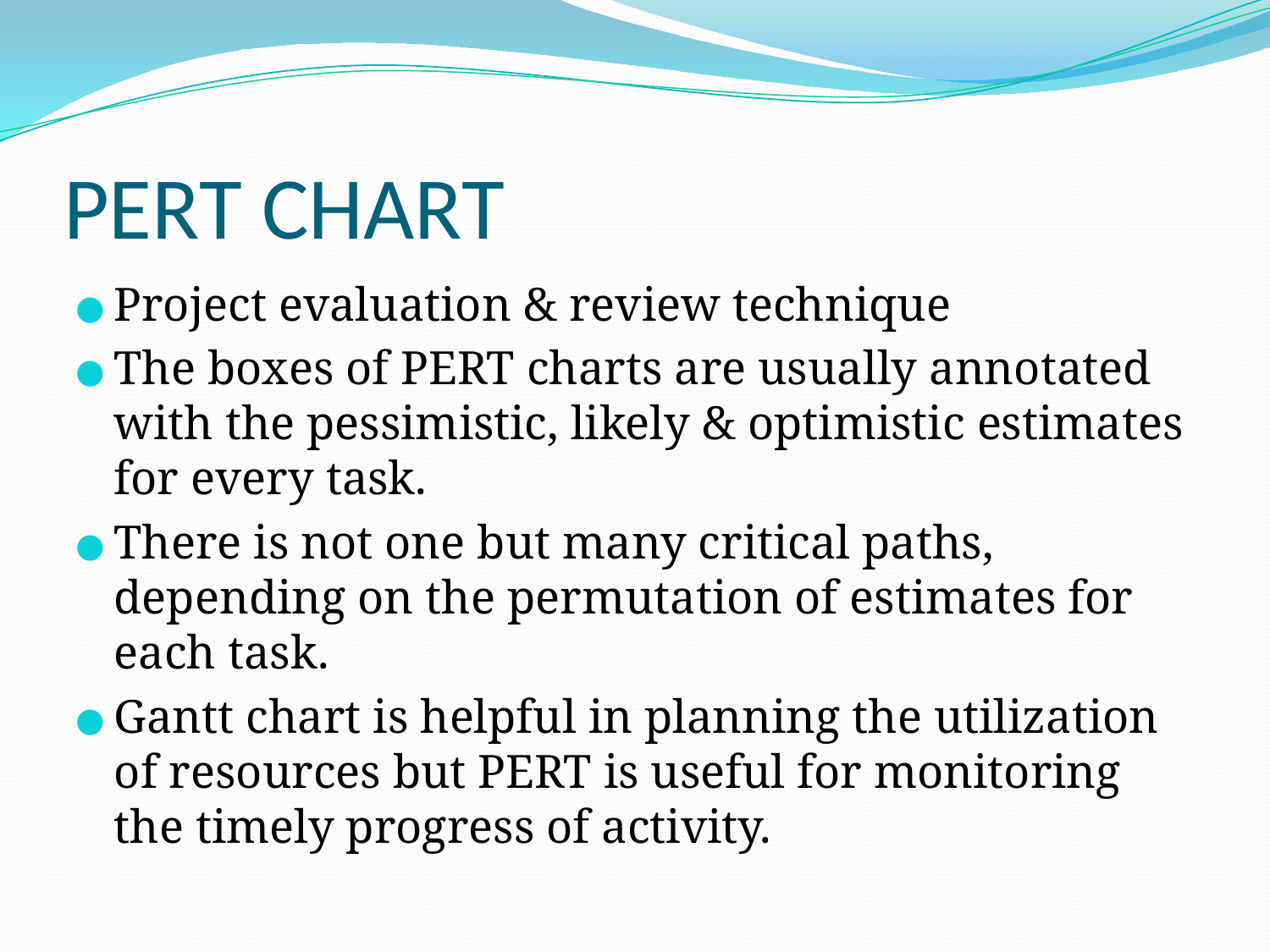

# PERT CHART
Project evaluation & review technique
The boxes of PERT charts are usually annotated with the pessimistic, likely & optimistic estimates for every task.
There is not one but many critical paths, depending on the permutation of estimates for each task.
Gantt chart is helpful in planning the utilization of resources but PERT is useful for monitoring the timely progress of activity.